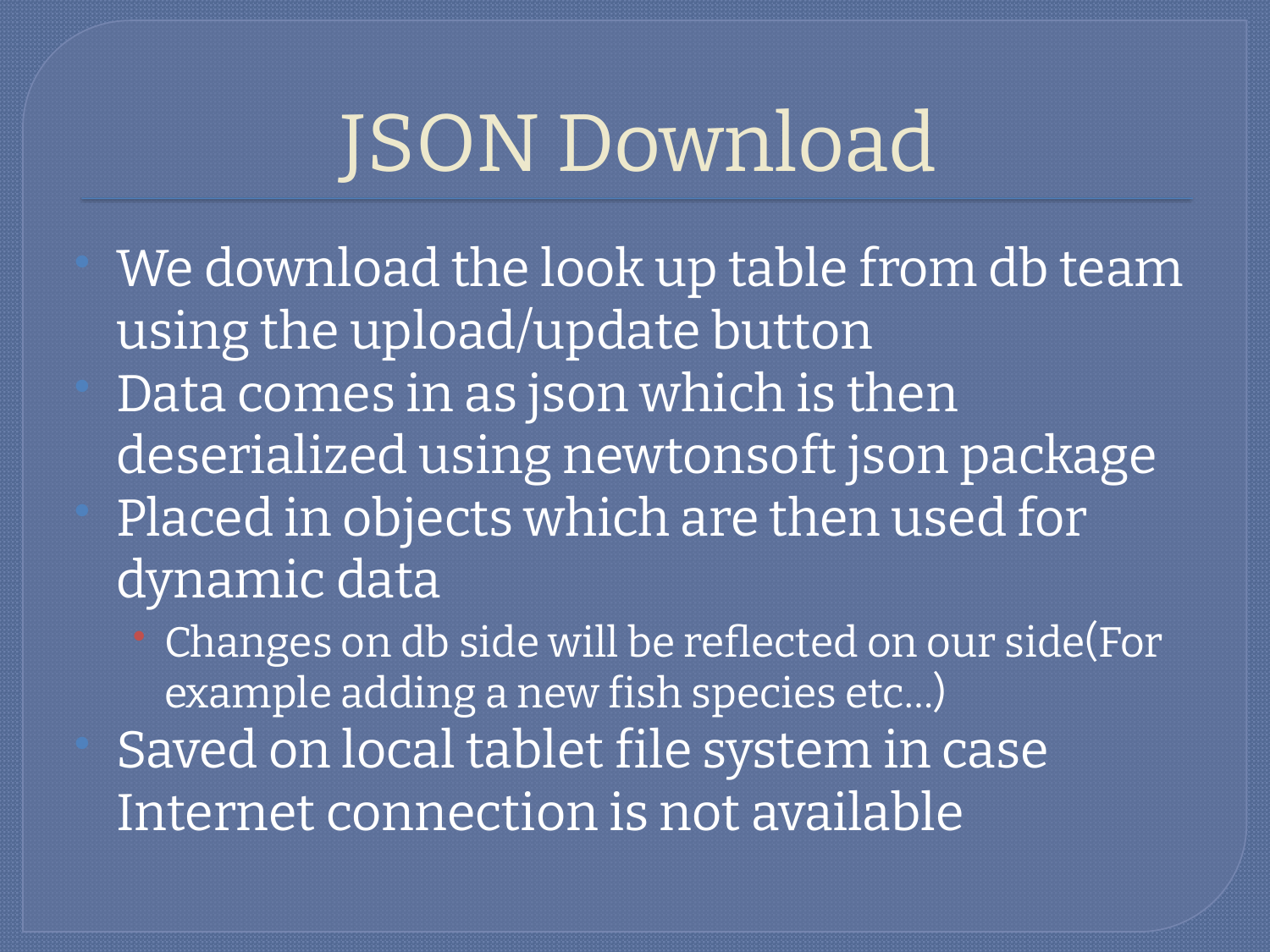

# JSON Download
We download the look up table from db team using the upload/update button
Data comes in as json which is then deserialized using newtonsoft json package
Placed in objects which are then used for dynamic data
Changes on db side will be reflected on our side(For example adding a new fish species etc…)
Saved on local tablet file system in case Internet connection is not available